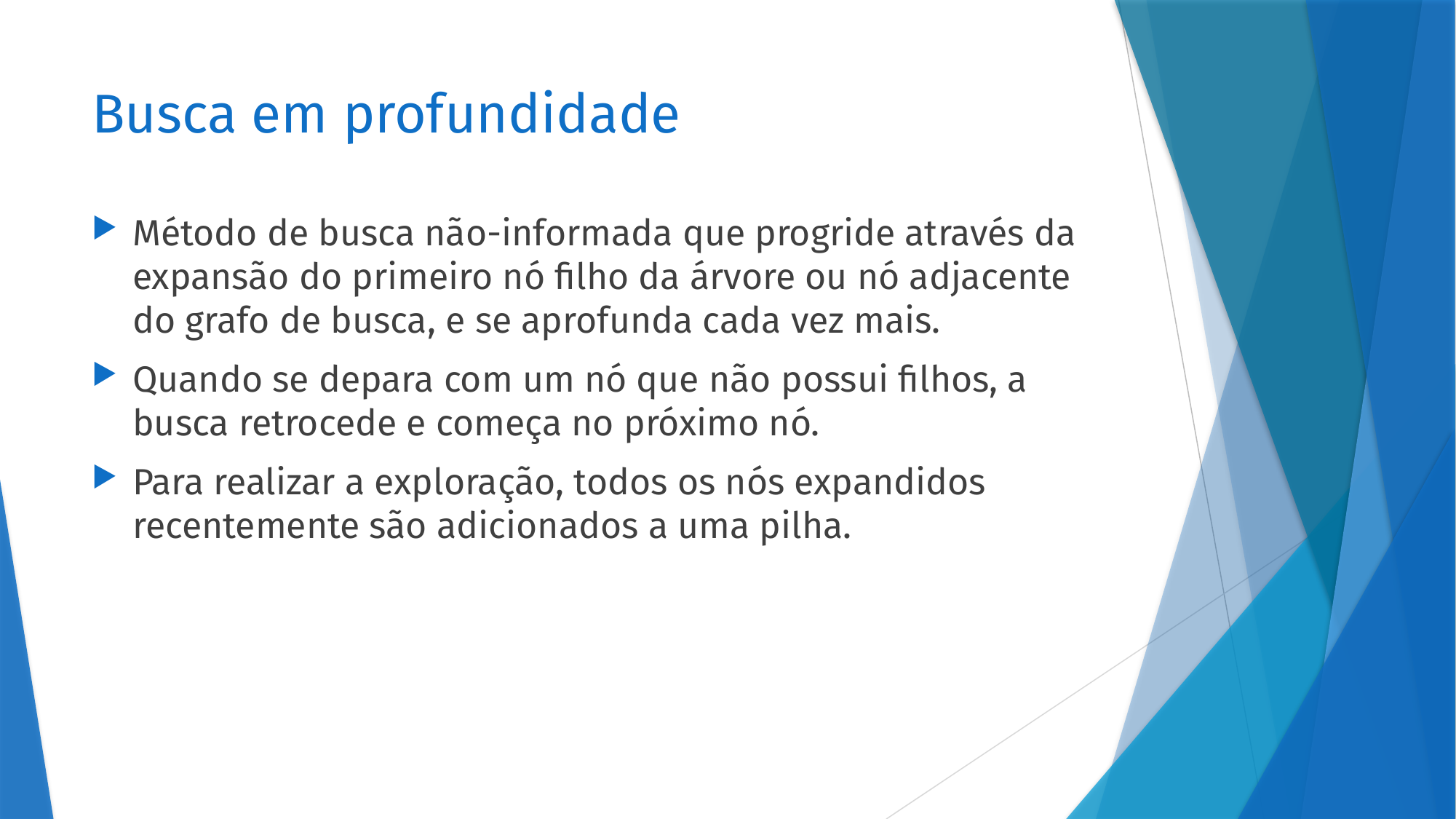

# Busca em profundidade
Método de busca não-informada que progride através da expansão do primeiro nó filho da árvore ou nó adjacente do grafo de busca, e se aprofunda cada vez mais.
Quando se depara com um nó que não possui filhos, a busca retrocede e começa no próximo nó.
Para realizar a exploração, todos os nós expandidos recentemente são adicionados a uma pilha.